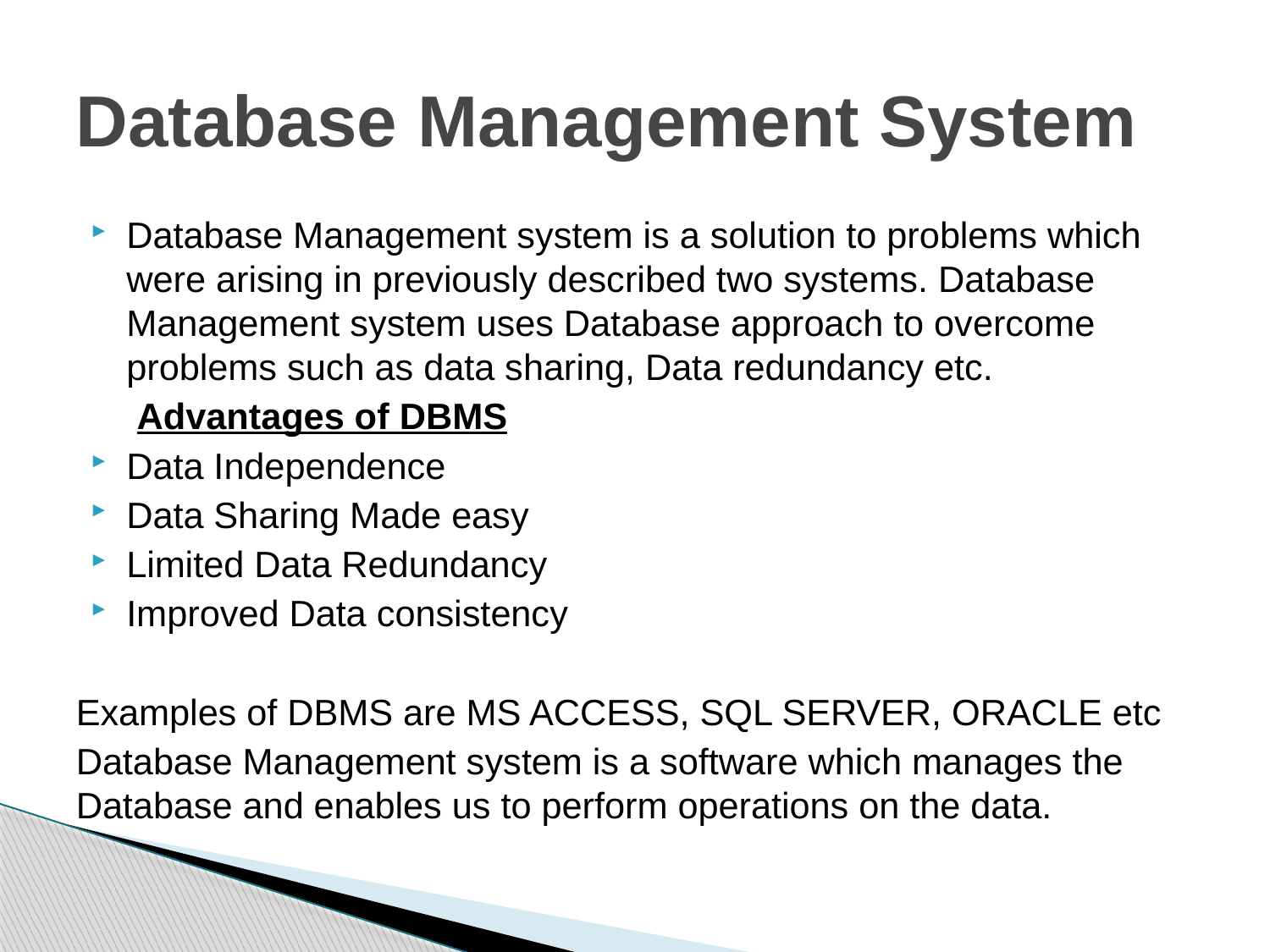

# Database Management System
Database Management system is a solution to problems which were arising in previously described two systems. Database Management system uses Database approach to overcome problems such as data sharing, Data redundancy etc.
      Advantages of DBMS
Data Independence
Data Sharing Made easy
Limited Data Redundancy
Improved Data consistency

Examples of DBMS are MS ACCESS, SQL SERVER, ORACLE etc
Database Management system is a software which manages the Database and enables us to perform operations on the data.